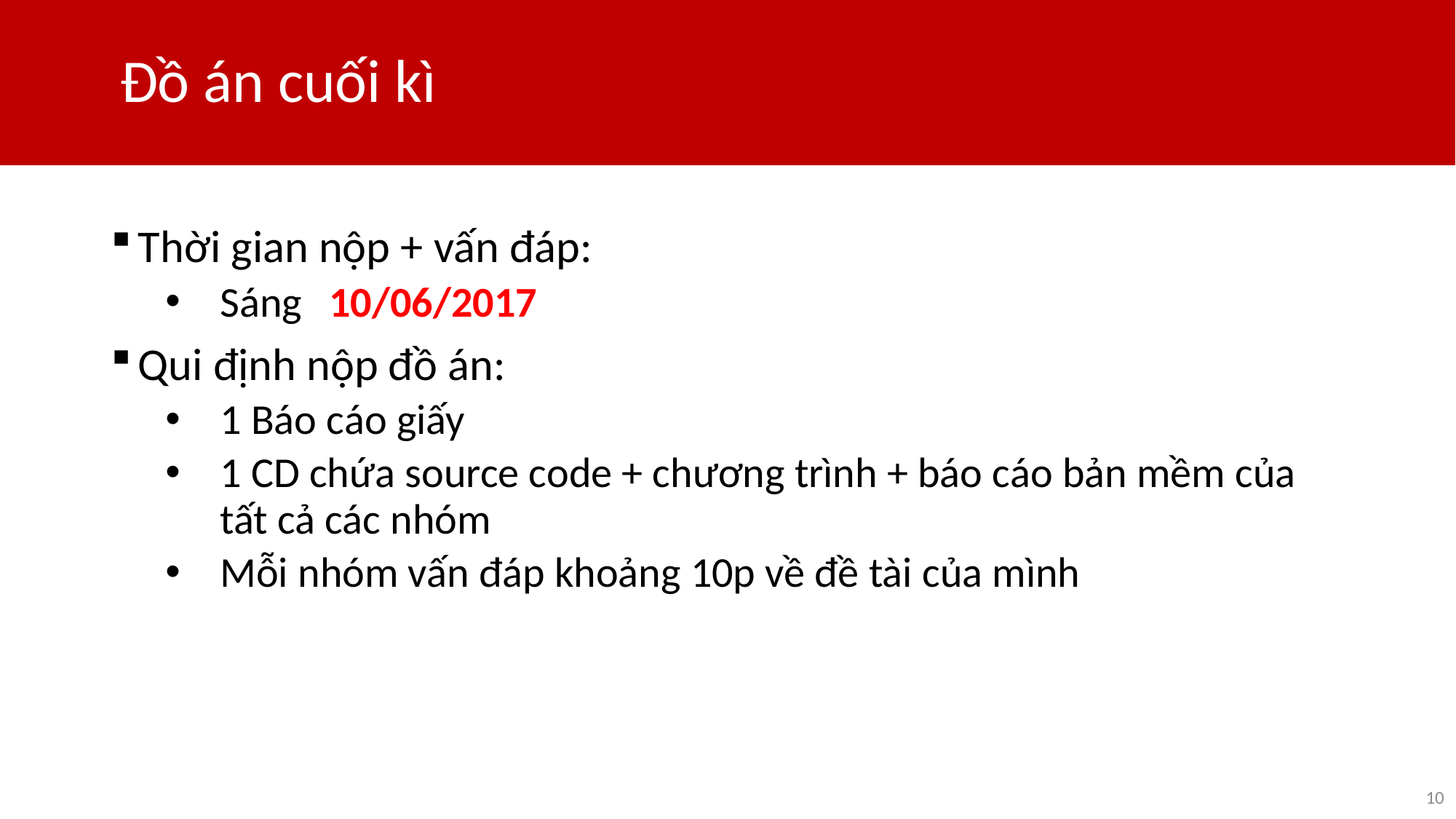

# Đồ án cuối kì
Thời gian nộp + vấn đáp:
Sáng	10/06/2017
Qui định nộp đồ án:
1 Báo cáo giấy
1 CD chứa source code + chương trình + báo cáo bản mềm của tất cả các nhóm
Mỗi nhóm vấn đáp khoảng 10p về đề tài của mình
10